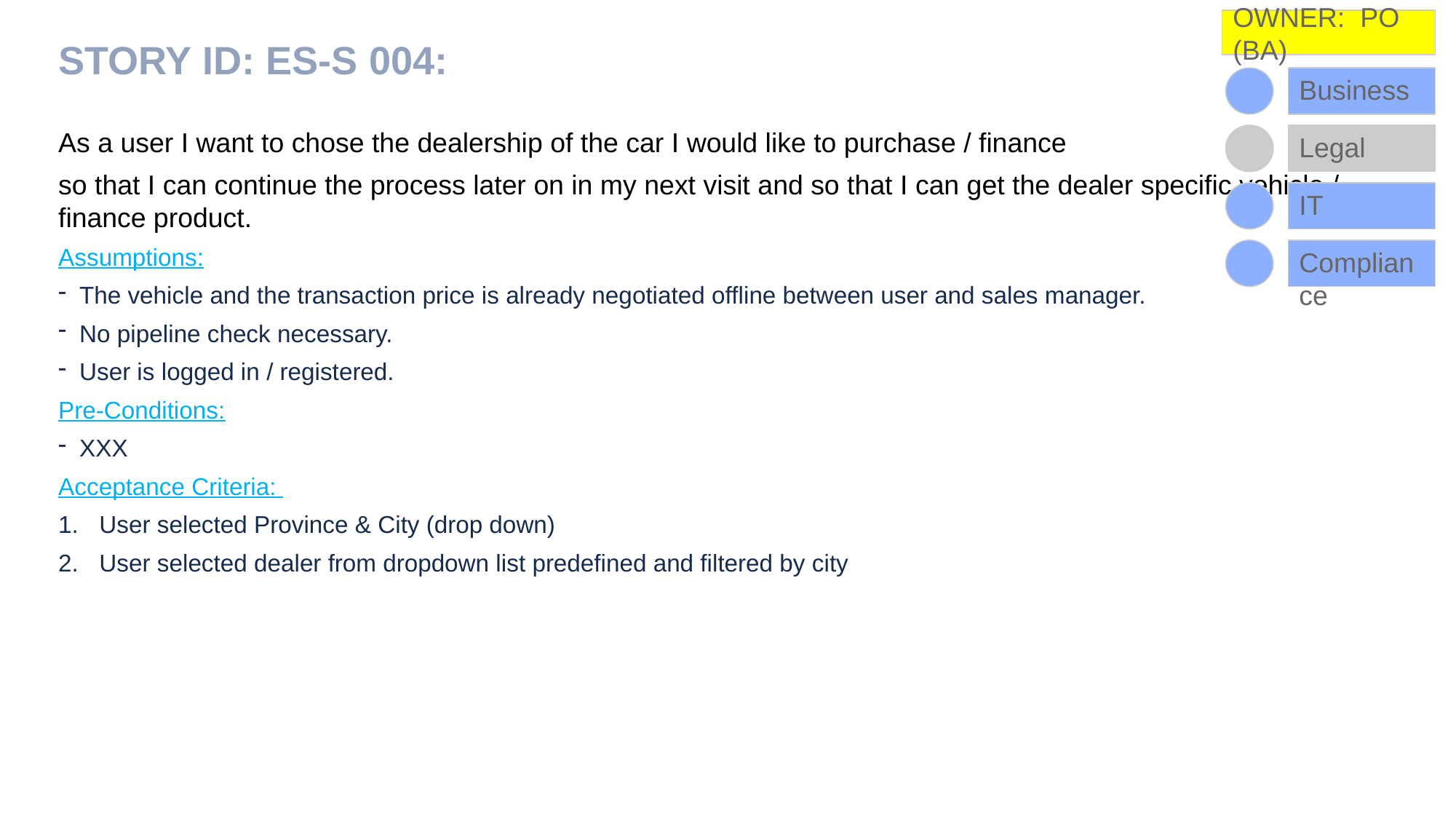

OWNER:  PO (BA)
# Story ID: ES-S 004:
Business

Legal
As a user I want to chose the dealership of the car I would like to purchase / finance
so that I can continue the process later on in my next visit and so that I can get the dealer specific vehicle / finance product.
Assumptions:
The vehicle and the transaction price is already negotiated offline between user and sales manager.
No pipeline check necessary.
User is logged in / registered.
Pre-Conditions:
XXX
Acceptance Criteria:
User selected Province & City (drop down)
User selected dealer from dropdown list predefined and filtered by city

IT

Compliance